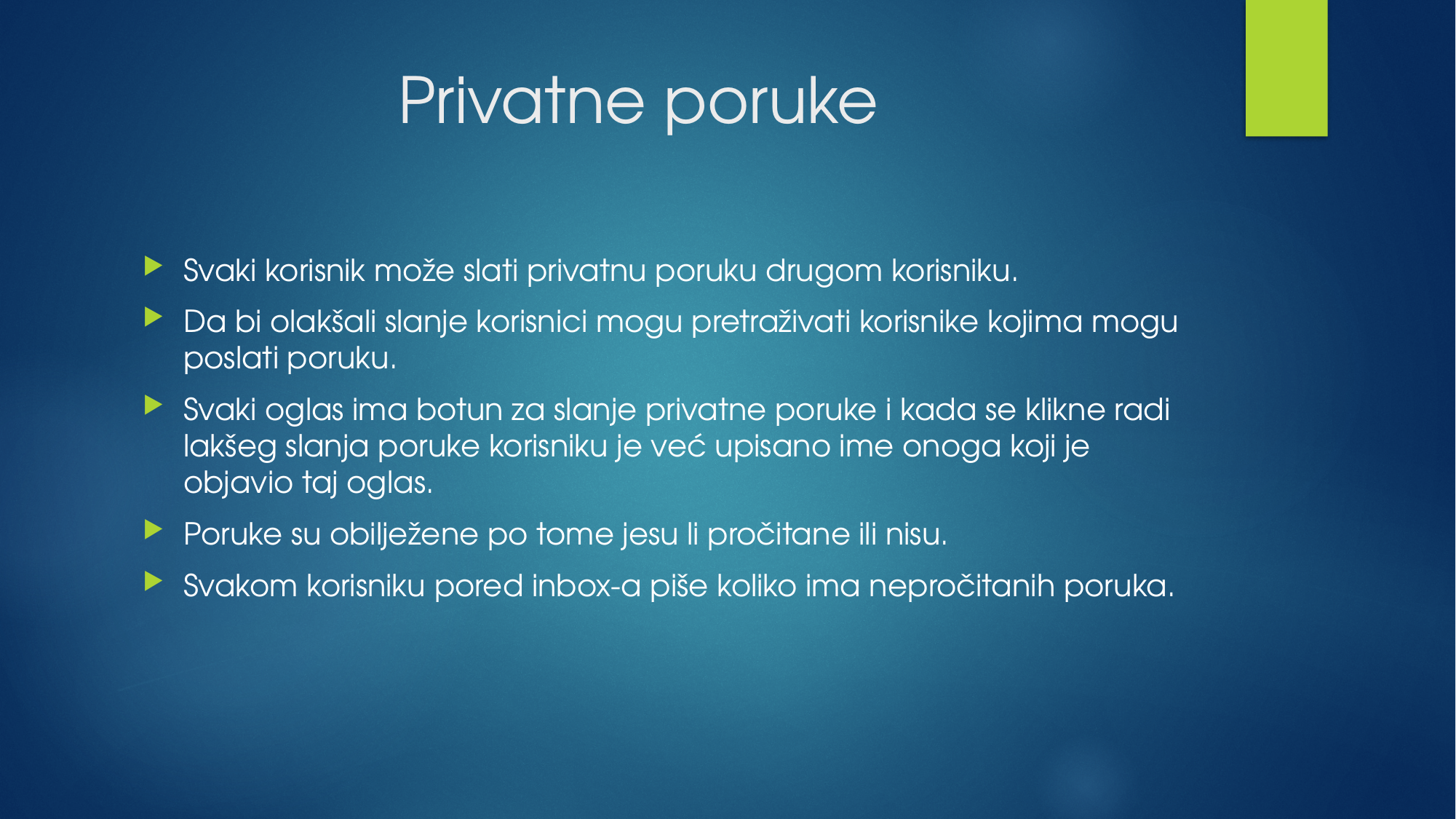

# Privatne poruke
Svaki korisnik može slati privatnu poruku drugom korisniku.
Da bi olakšali slanje korisnici mogu pretraživati korisnike kojima mogu poslati poruku.
Svaki oglas ima botun za slanje privatne poruke i kada se klikne radi lakšeg slanja poruke korisniku je već upisano ime onoga koji je objavio taj oglas.
Poruke su obilježene po tome jesu li pročitane ili nisu.
Svakom korisniku pored inbox-a piše koliko ima nepročitanih poruka.